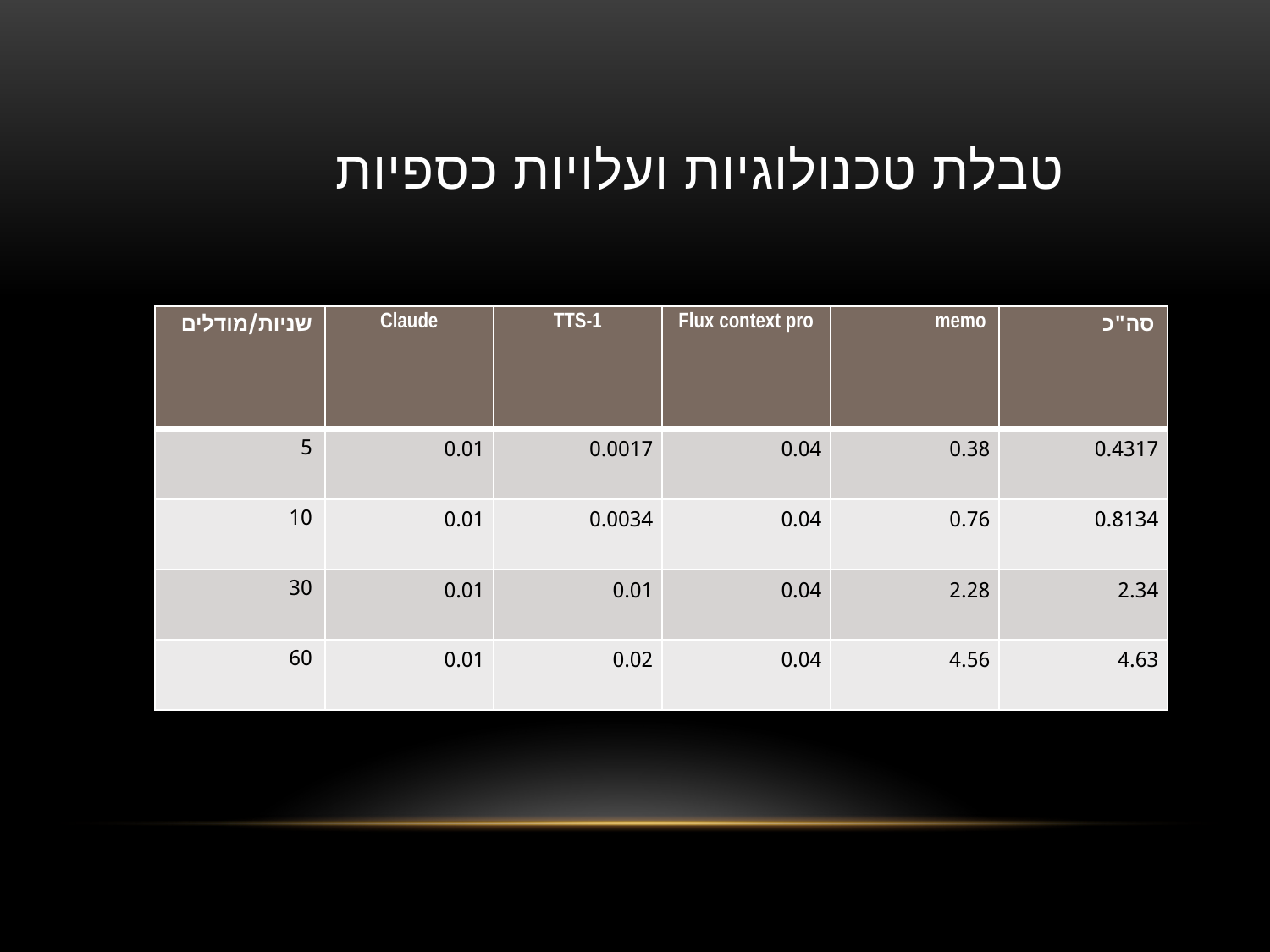

# טבלת טכנולוגיות ועלויות כספיות
| שניות/מודלים | Claude | TTS-1 | Flux context pro | memo | סה"כ |
| --- | --- | --- | --- | --- | --- |
| 5 | 0.01 | 0.0017 | 0.04 | 0.38 | 0.4317 |
| 10 | 0.01 | 0.0034 | 0.04 | 0.76 | 0.8134 |
| 30 | 0.01 | 0.01 | 0.04 | 2.28 | 2.34 |
| 60 | 0.01 | 0.02 | 0.04 | 4.56 | 4.63 |